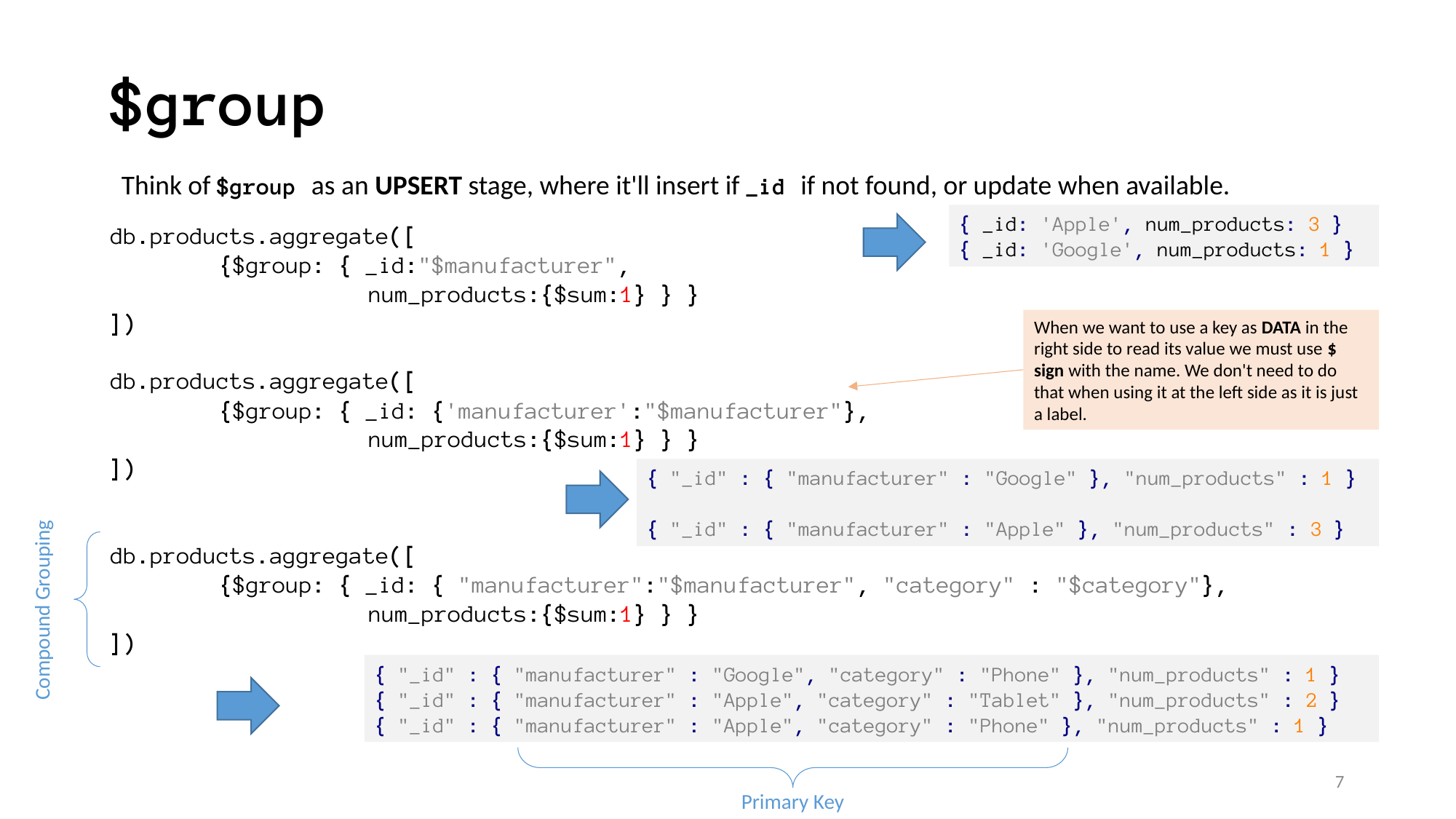

# $group
Think of $group as an UPSERT stage, where it'll insert if _id if not found, or update when available.
{ _id: 'Apple', num_products: 3 }
{ _id: 'Google', num_products: 1 }

db.products.aggregate([
	{$group: { _id:"$manufacturer",
		   num_products:{$sum:1} } }
])

db.products.aggregate([
	{$group: { _id: {'manufacturer':"$manufacturer"},
		   num_products:{$sum:1} } }
])

db.products.aggregate([
	{$group: { _id: { "manufacturer":"$manufacturer", "category" : "$category"},
		   num_products:{$sum:1} } }
])
When we want to use a key as DATA in the right side to read its value we must use $ sign with the name. We don't need to do that when using it at the left side as it is just a label.
{ "_id" : { "manufacturer" : "Google" }, "num_products" : 1 }
{ "_id" : { "manufacturer" : "Apple" }, "num_products" : 3 }

Compound Grouping
{ "_id" : { "manufacturer" : "Google", "category" : "Phone" }, "num_products" : 1 }
{ "_id" : { "manufacturer" : "Apple", "category" : "Tablet" }, "num_products" : 2 }
{ "_id" : { "manufacturer" : "Apple", "category" : "Phone" }, "num_products" : 1 }

7
Primary Key